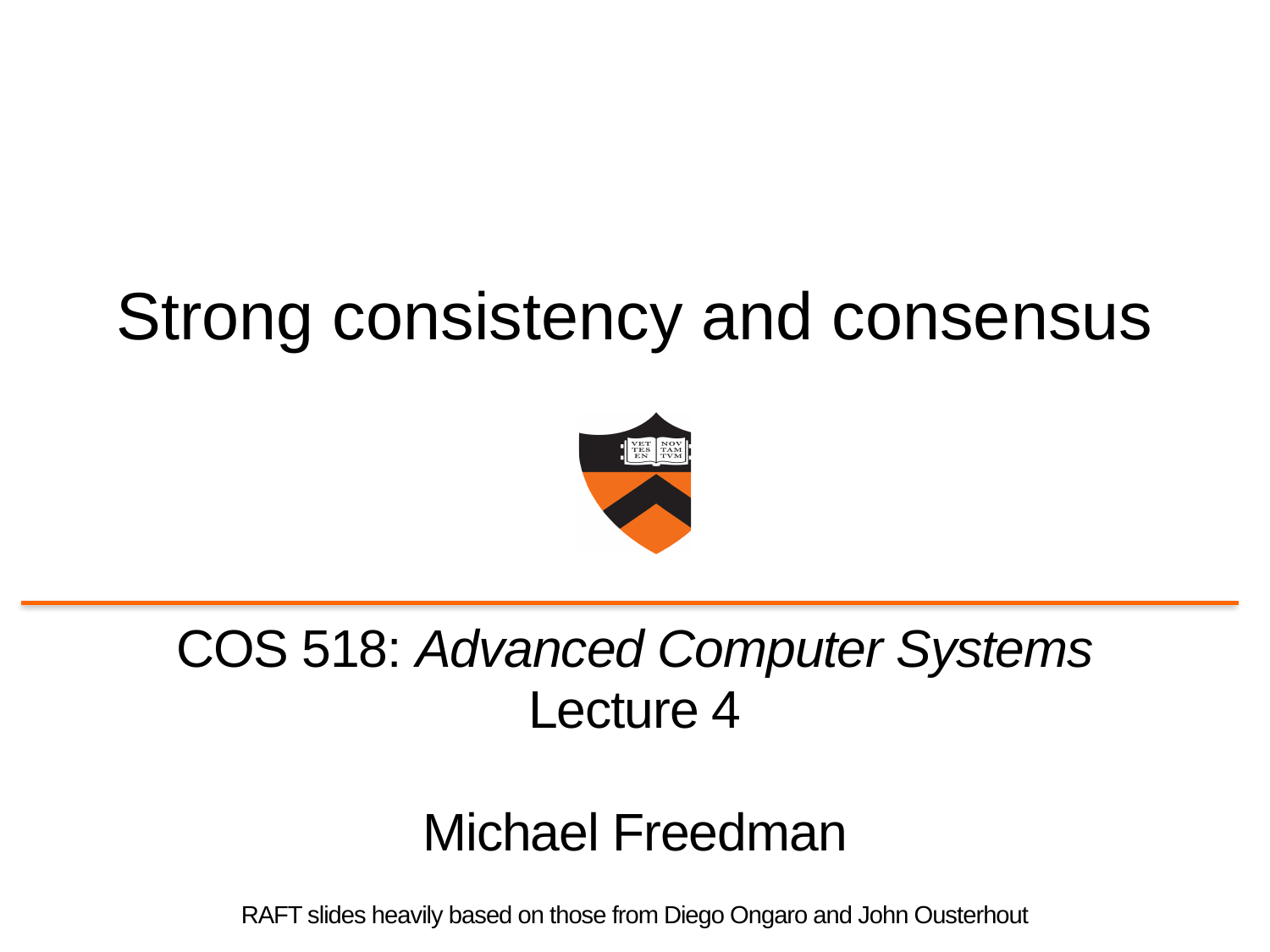

# Strong consistency and consensus
COS 518: Advanced Computer Systems
Lecture 4

Michael Freedman

RAFT slides heavily based on those from Diego Ongaro and John Ousterhout